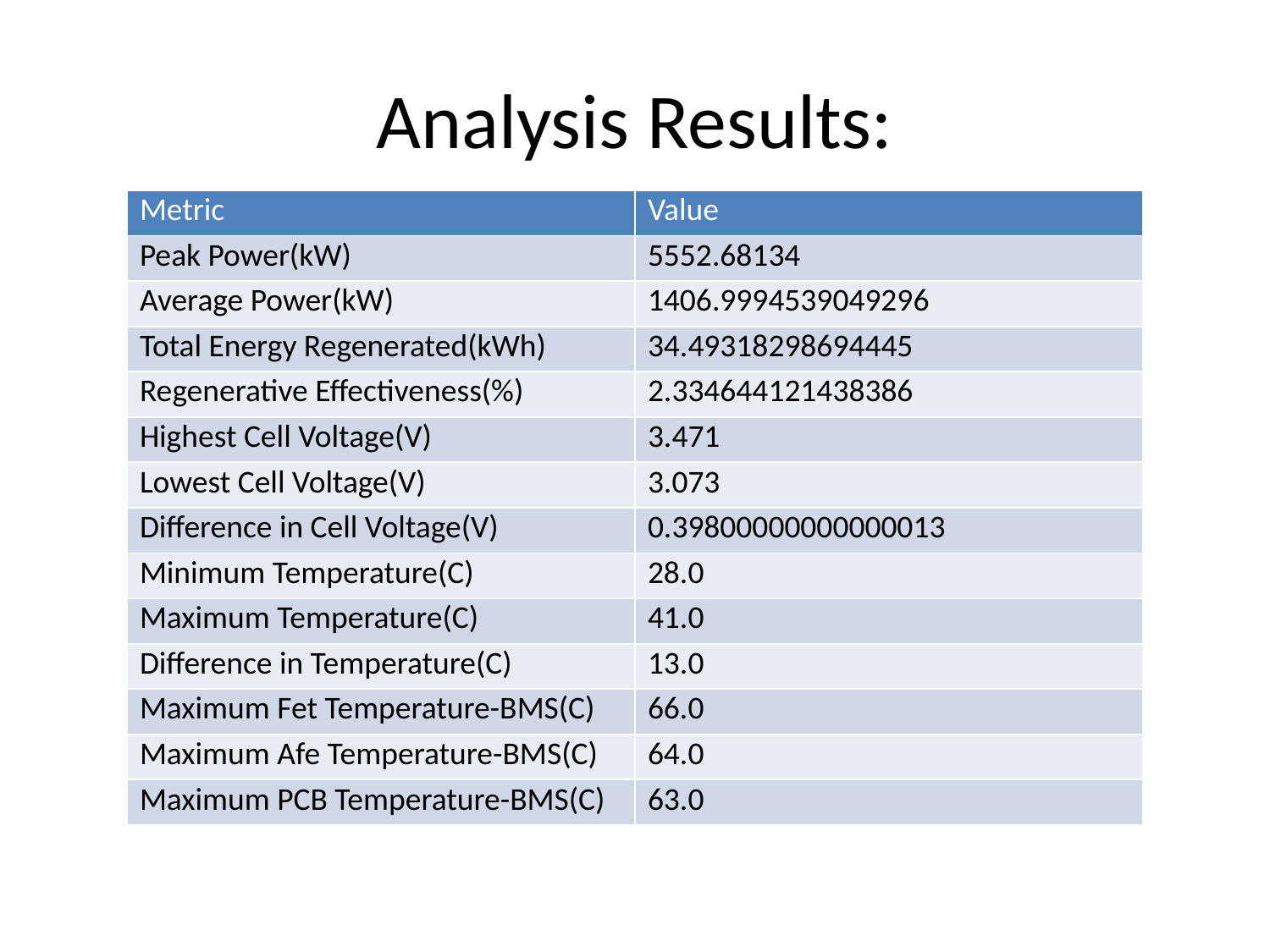

# Analysis Results:
| Metric | Value |
| --- | --- |
| Peak Power(kW) | 5552.68134 |
| Average Power(kW) | 1406.9994539049296 |
| Total Energy Regenerated(kWh) | 34.49318298694445 |
| Regenerative Effectiveness(%) | 2.334644121438386 |
| Highest Cell Voltage(V) | 3.471 |
| Lowest Cell Voltage(V) | 3.073 |
| Difference in Cell Voltage(V) | 0.39800000000000013 |
| Minimum Temperature(C) | 28.0 |
| Maximum Temperature(C) | 41.0 |
| Difference in Temperature(C) | 13.0 |
| Maximum Fet Temperature-BMS(C) | 66.0 |
| Maximum Afe Temperature-BMS(C) | 64.0 |
| Maximum PCB Temperature-BMS(C) | 63.0 |